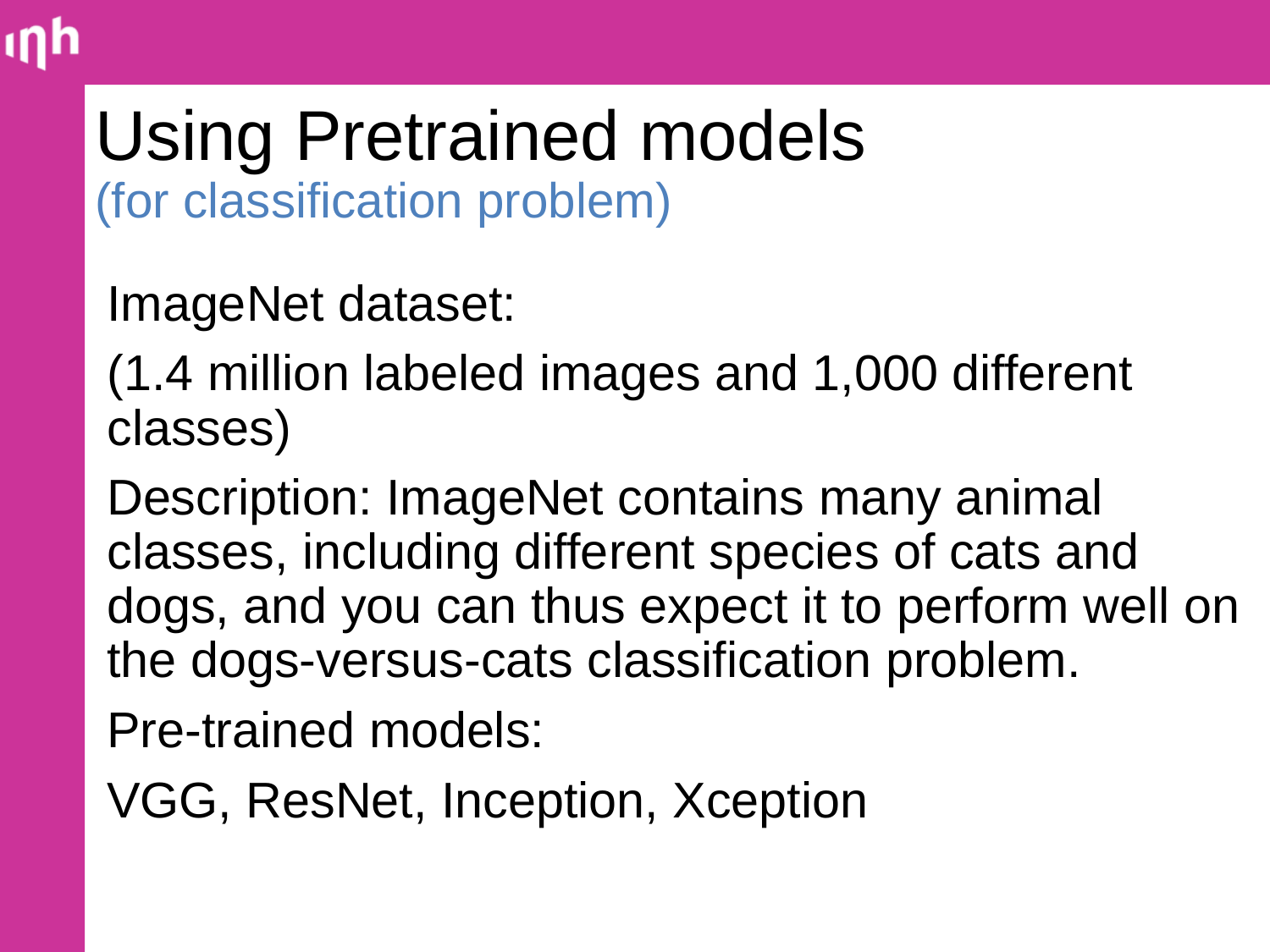

# Using Pretrained models (for classification problem)
ImageNet dataset:
(1.4 million labeled images and 1,000 different classes)
Description: ImageNet contains many animal classes, including different species of cats and dogs, and you can thus expect it to perform well on the dogs-versus-cats classification problem.
Pre-trained models:
VGG, ResNet, Inception, Xception